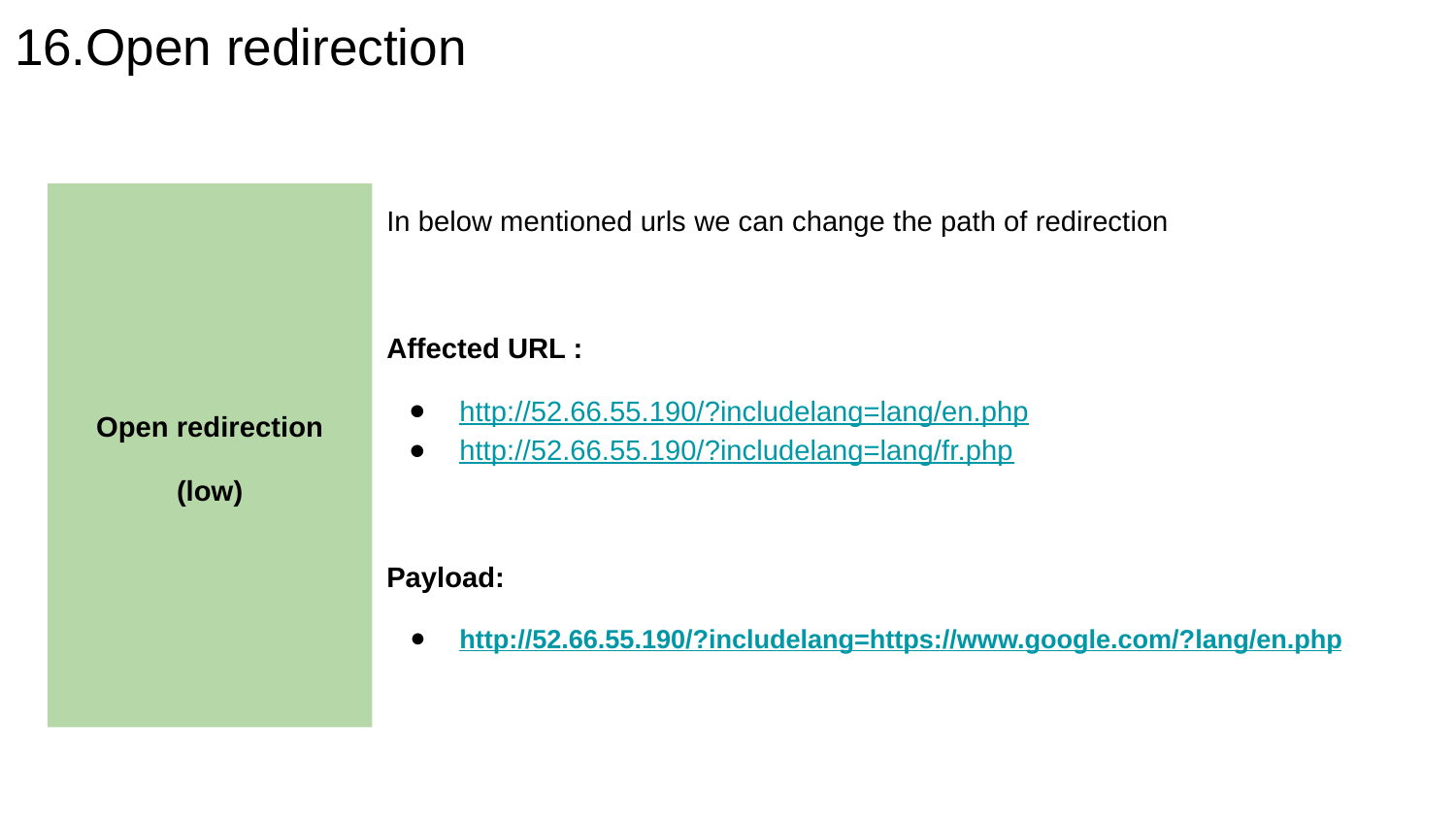

# 16.Open redirection
Open redirection
(low)
In below mentioned urls we can change the path of redirection

Affected URL :
http://52.66.55.190/?includelang=lang/en.php
http://52.66.55.190/?includelang=lang/fr.php

Payload:
http://52.66.55.190/?includelang=https://www.google.com/?lang/en.php